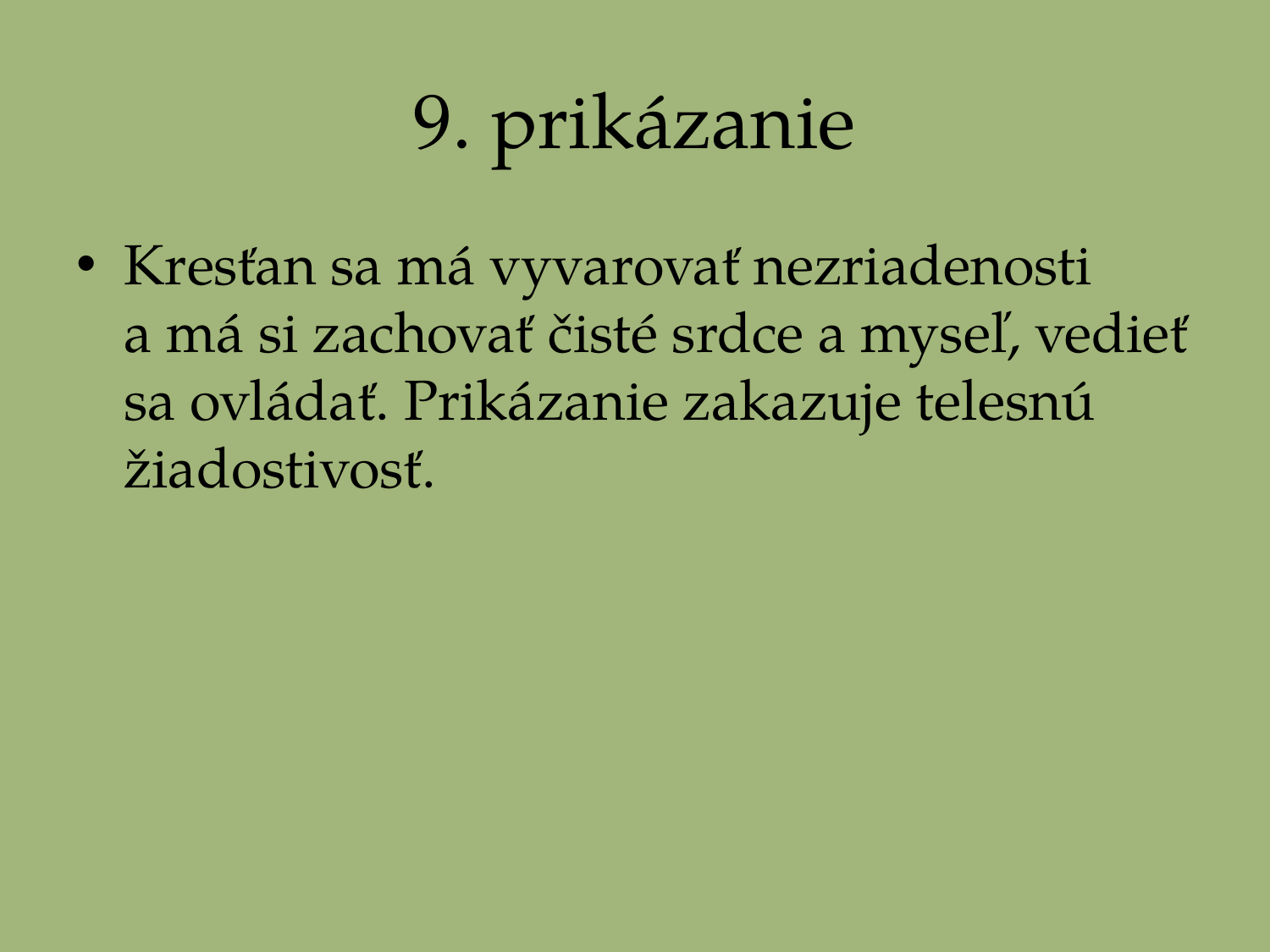

# 9. prikázanie
Kresťan sa má vyvarovať nezriadenosti a má si zachovať čisté srdce a myseľ, vedieť sa ovládať. Prikázanie zakazuje telesnú žiadostivosť.